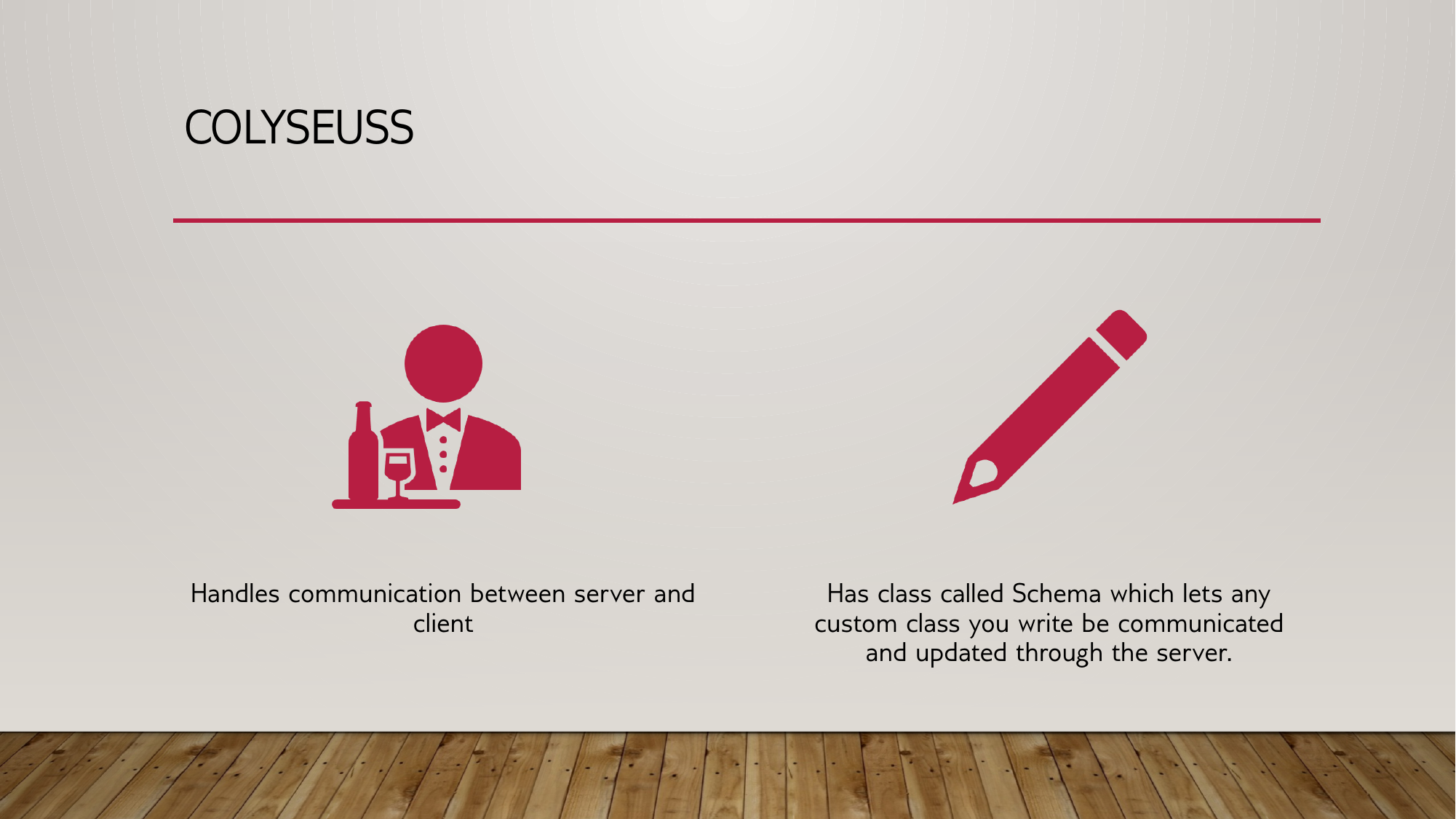

# Colyseuss
Handles communication between server and client
Has class called Schema which lets any custom class you write be communicated and updated through the server.